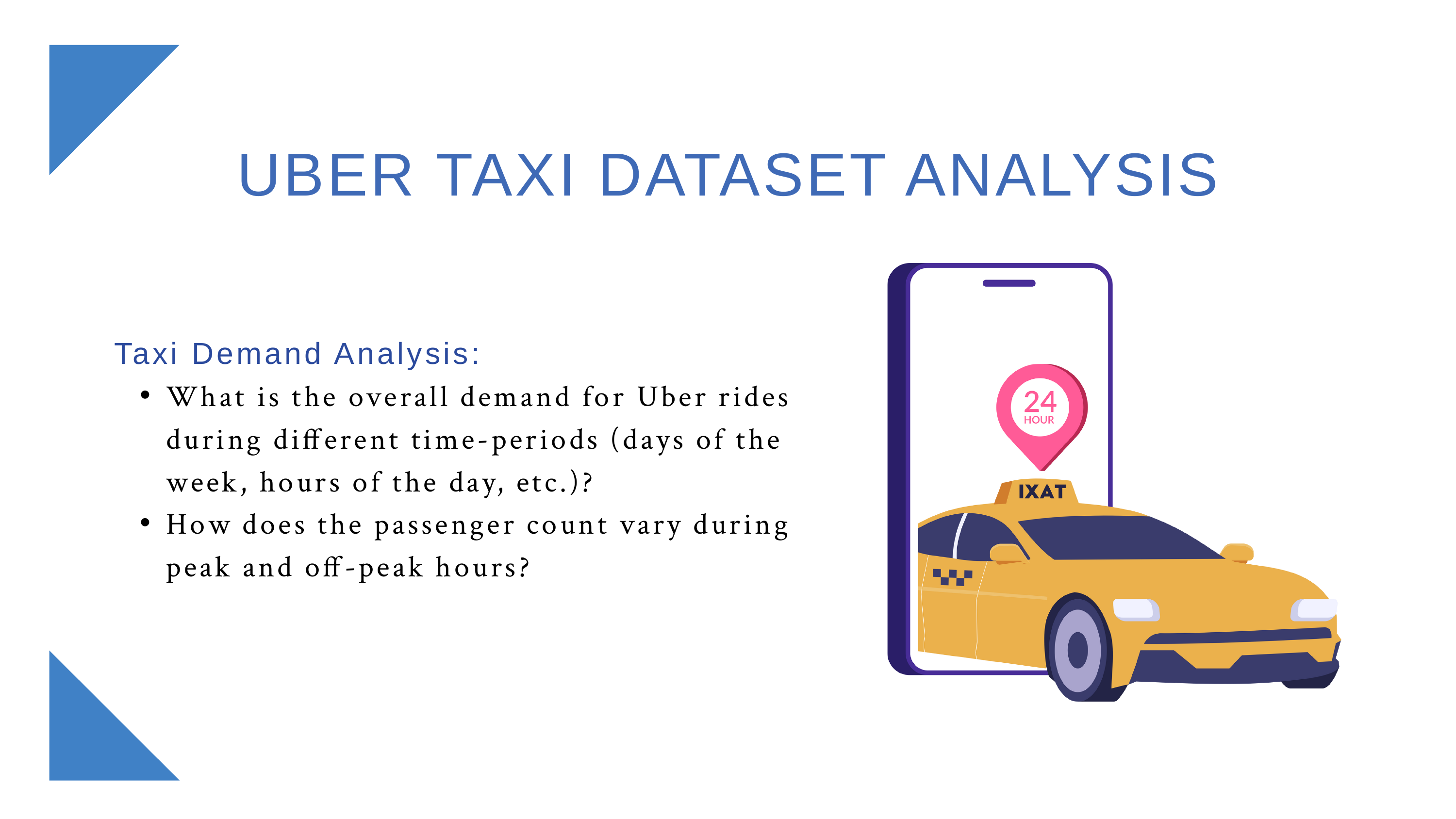

UBER TAXI DATASET ANALYSIS

Taxi Demand Analysis:
What is the overall demand for Uber rides during different time-periods (days of the week, hours of the day, etc.)?
How does the passenger count vary during peak and off-peak hours?